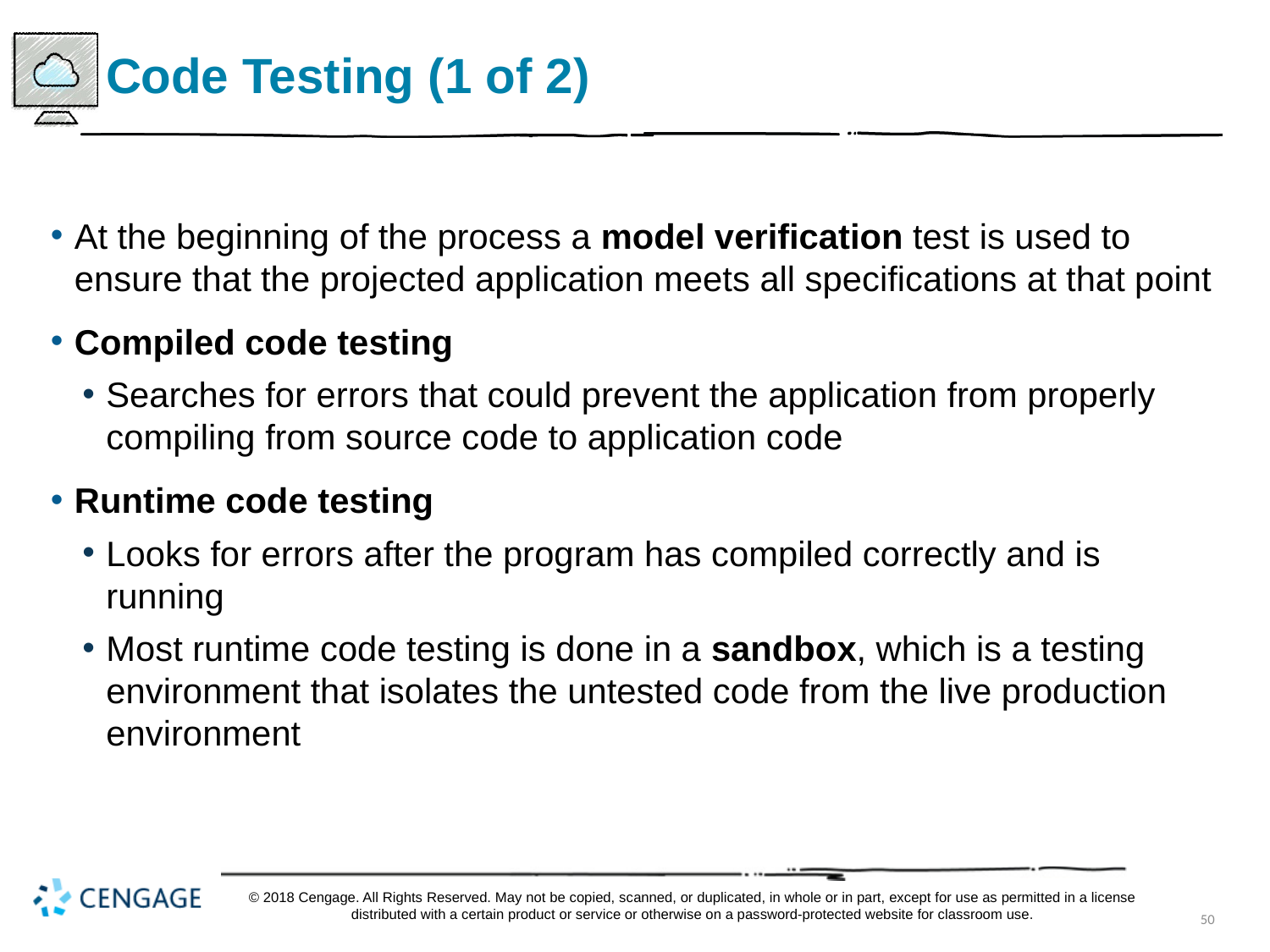

# Code Testing (1 of 2)
At the beginning of the process a model verification test is used to ensure that the projected application meets all specifications at that point
Compiled code testing
Searches for errors that could prevent the application from properly compiling from source code to application code
Runtime code testing
Looks for errors after the program has compiled correctly and is running
Most runtime code testing is done in a sandbox, which is a testing environment that isolates the untested code from the live production environment
© 2018 Cengage. All Rights Reserved. May not be copied, scanned, or duplicated, in whole or in part, except for use as permitted in a license distributed with a certain product or service or otherwise on a password-protected website for classroom use.